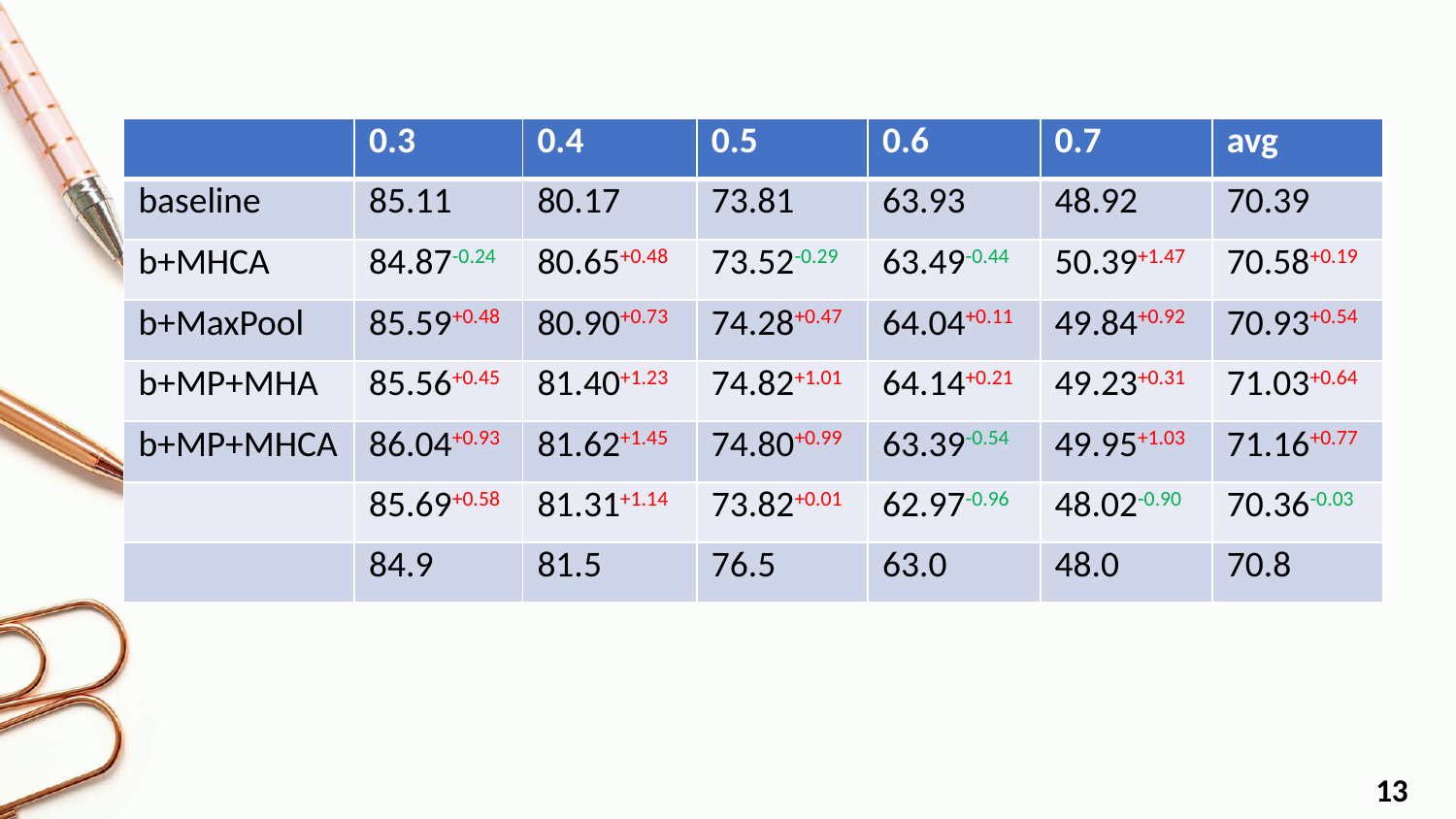

|  | 0.3 | 0.4 | 0.5 | 0.6 | 0.7 | avg |
| --- | --- | --- | --- | --- | --- | --- |
| baseline | 85.11 | 80.17 | 73.81 | 63.93 | 48.92 | 70.39 |
| b+MHCA | 84.87-0.24 | 80.65+0.48 | 73.52-0.29 | 63.49-0.44 | 50.39+1.47 | 70.58+0.19 |
| b+MaxPool | 85.59+0.48 | 80.90+0.73 | 74.28+0.47 | 64.04+0.11 | 49.84+0.92 | 70.93+0.54 |
| b+MP+MHA | 85.56+0.45 | 81.40+1.23 | 74.82+1.01 | 64.14+0.21 | 49.23+0.31 | 71.03+0.64 |
| b+MP+MHCA | 86.04+0.93 | 81.62+1.45 | 74.80+0.99 | 63.39-0.54 | 49.95+1.03 | 71.16+0.77 |
|  | 85.69+0.58 | 81.31+1.14 | 73.82+0.01 | 62.97-0.96 | 48.02-0.90 | 70.36-0.03 |
|  | 84.9 | 81.5 | 76.5 | 63.0 | 48.0 | 70.8 |
13